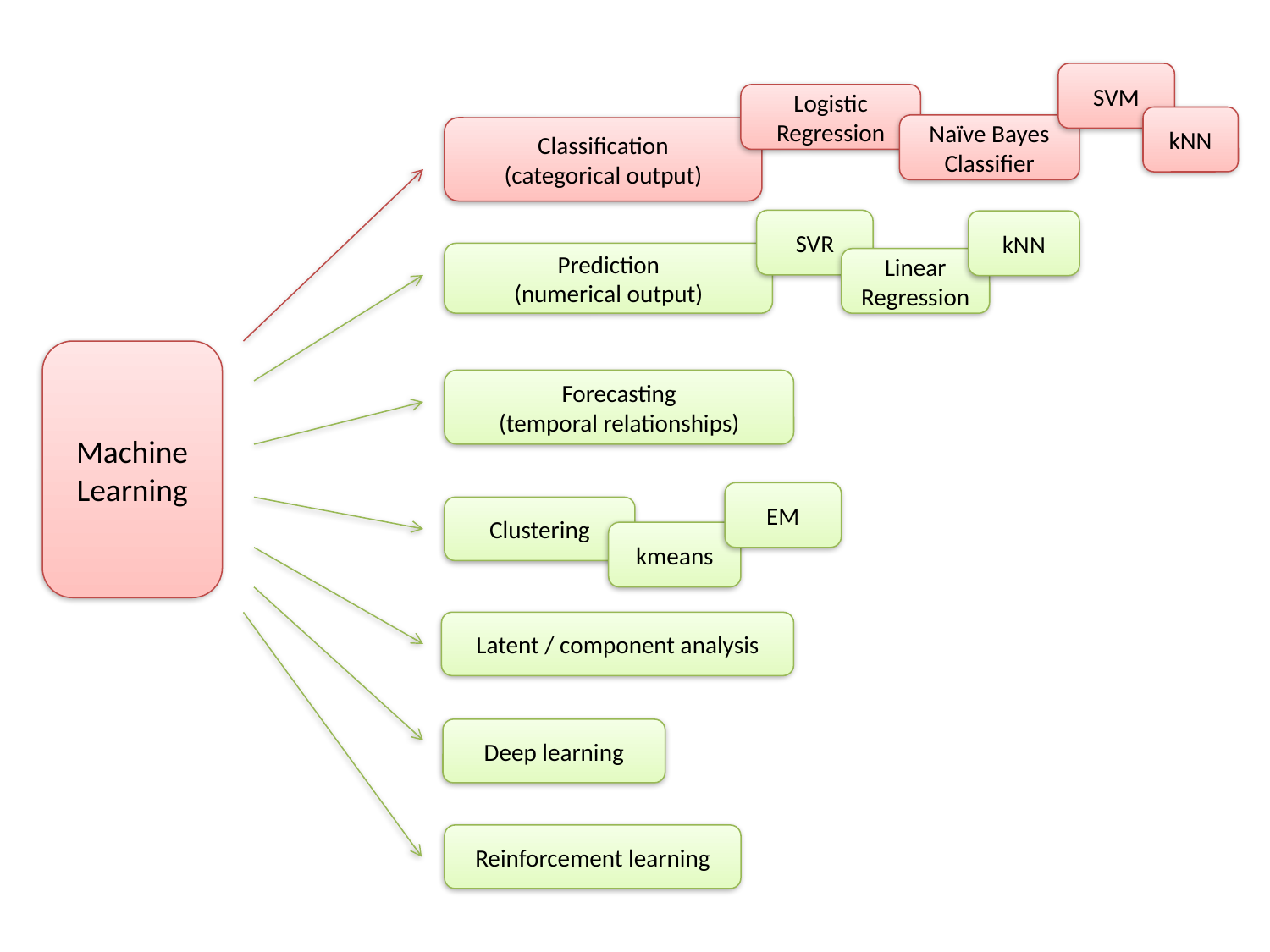

SVM
Logistic Regression
kNN
Naïve Bayes Classifier
Classification
(categorical output)
SVR
kNN
Prediction
(numerical output)
Linear Regression
Machine
Learning
Forecasting
(temporal relationships)
EM
Clustering
kmeans
Latent / component analysis
Deep learning
Reinforcement learning